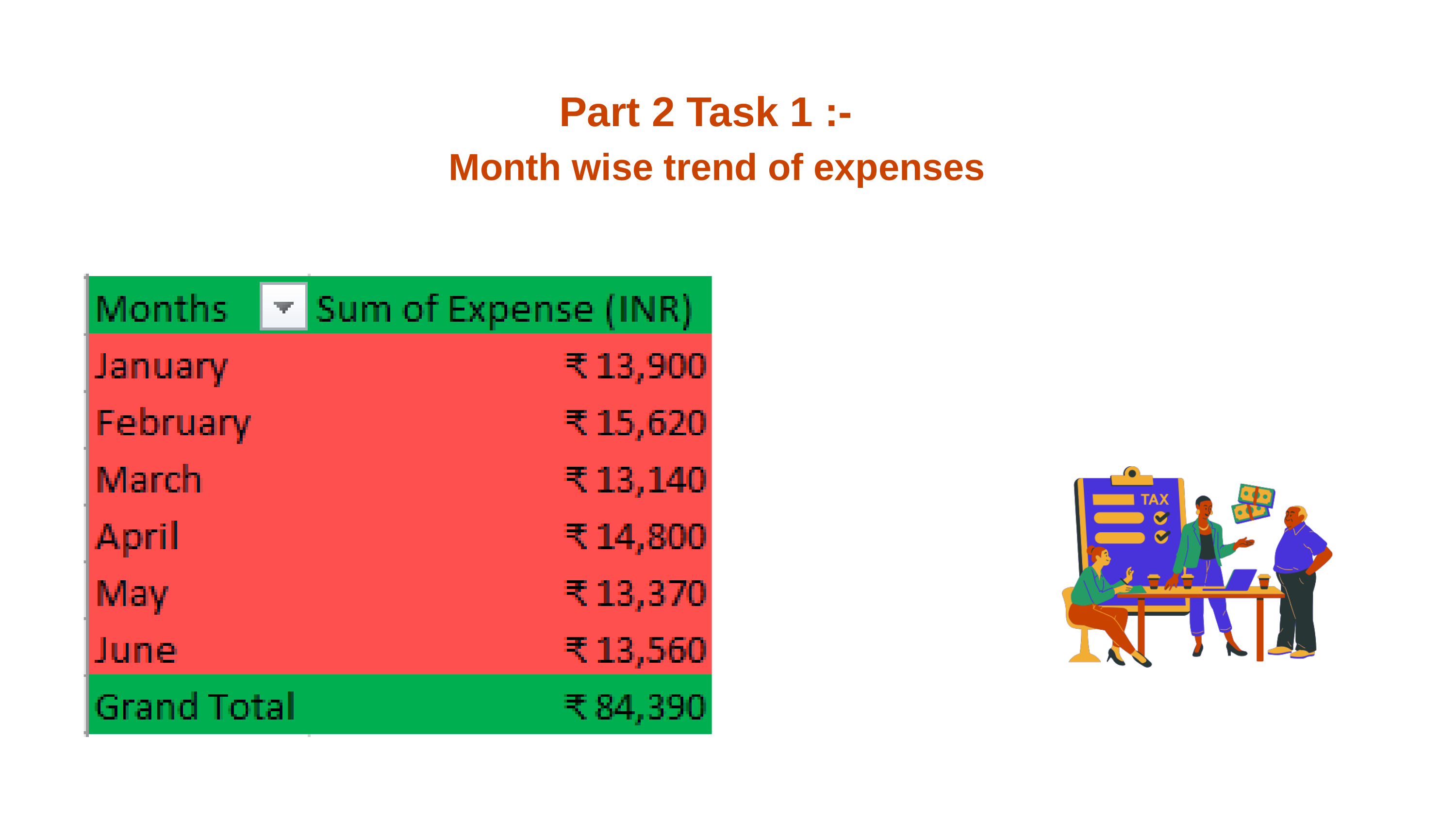

Part 2 Task 1 :-
 Month wise trend of expenses

07/10